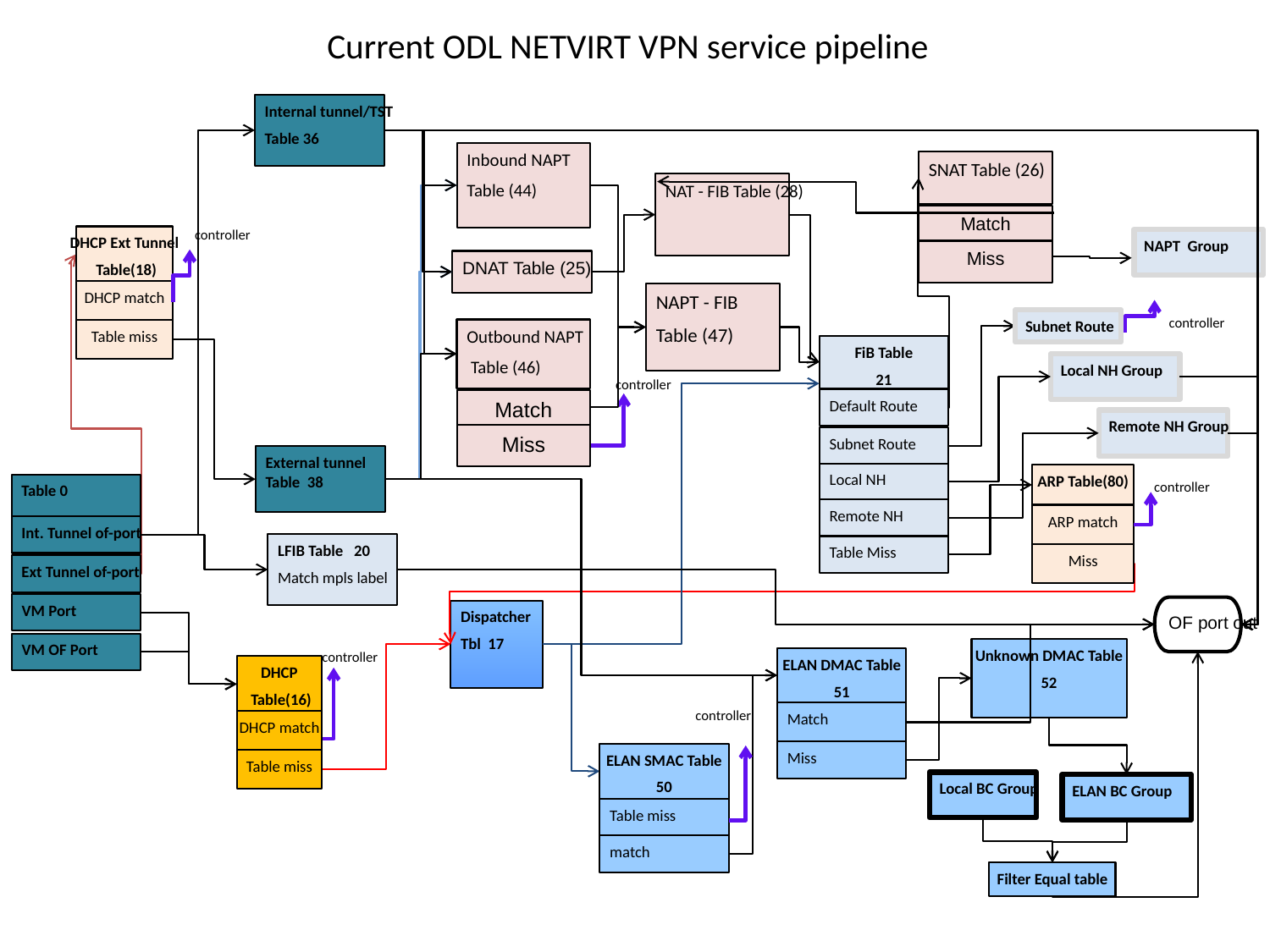

# Current ODL NETVIRT VPN service pipeline
Internal tunnel/TST
Table 36
Inbound NAPT
Table (44)
SNAT Table (26)
Match
Miss
NAT - FIB Table (28)
controller
DHCP Ext Tunnel
 Table(18)
25
DHCP match
Table miss
NAPT  Group
DNAT Table (25)
NAPT - FIB
Table (47)
controller
Subnet Route
Outbound NAPT
 Table (46)
Match
Miss
FiB Table
21
Subnet Route
Local NH
Remote NH
Table Miss
Local NH Group
controller
Default Route
Remote NH Group
External tunnel
Table  38
ARP Table(80)
ARP match
Miss
controller
Table 0
Int. Tunnel of-port
Ext Tunnel of-port
VM Port
VM OF Port
LFIB Table   20
Match mpls label
OF port out
Dispatcher
Tbl  17
Unknown DMAC Table
52
controller
ELAN DMAC Table
51
Match
Miss
DHCP
 Table(16)
25
DHCP match
Table miss
controller
ELAN SMAC Table
50
Table miss
match
Local BC Group
ELAN BC Group
Filter Equal table